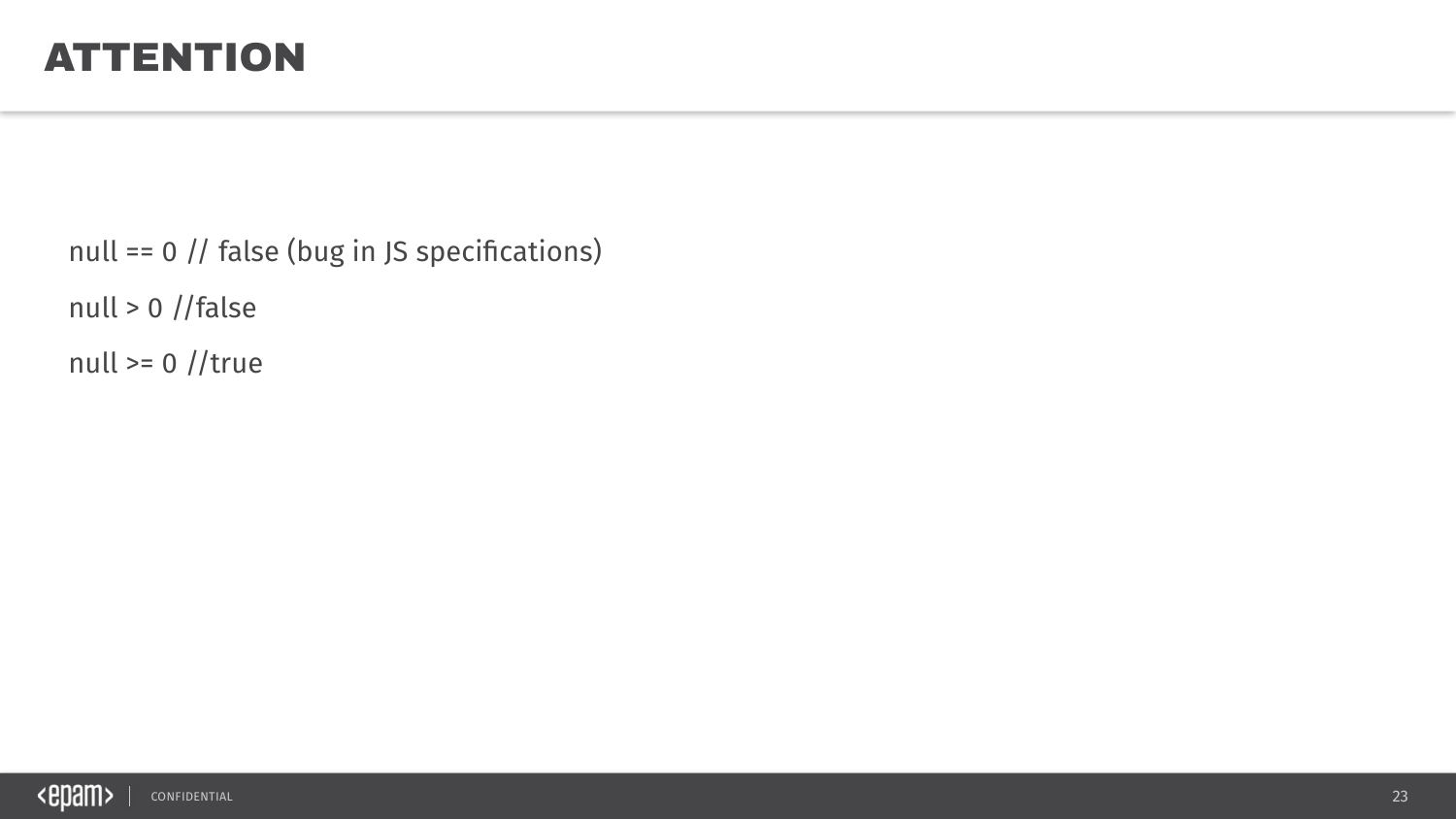

ATTENTION

null == 0 // false (bug in JS specifications)
null > 0 //false
null >= 0 //true